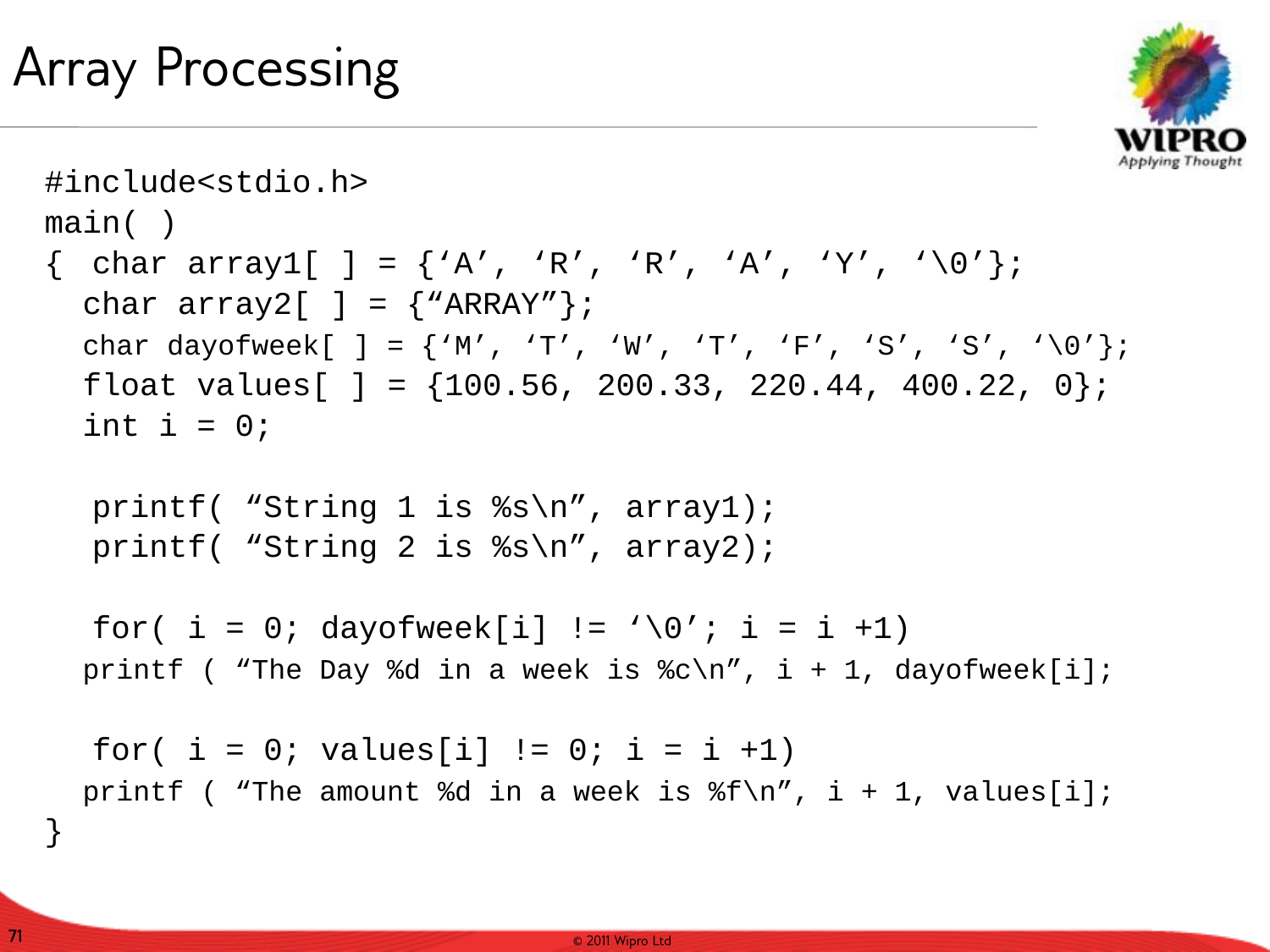

Array Processing
#include<stdio.h>
main( )
{	char array1[ ] = {‘A’, ‘R’, ‘R’, ‘A’, ‘Y’, ‘\0’};
  char array2[ ] = {“ARRAY”};
  char dayofweek[ ] = {‘M’, ‘T’, ‘W’, ‘T’, ‘F’, ‘S’, ‘S’, ‘\0’};
  float values[ ] = {100.56, 200.33, 220.44, 400.22, 0};
  int i = 0;

	printf( “String 1 is %s\n”, array1);
 	printf( “String 2 is %s\n”, array2);

	for( i = 0; dayofweek[i] != ‘\0’; i = i +1)
  printf ( “The Day %d in a week is %c\n”, i + 1, dayofweek[i];

	for( i = 0; values[i] != 0; i = i +1)
  printf ( “The amount %d in a week is %f\n”, i + 1, values[i];
}